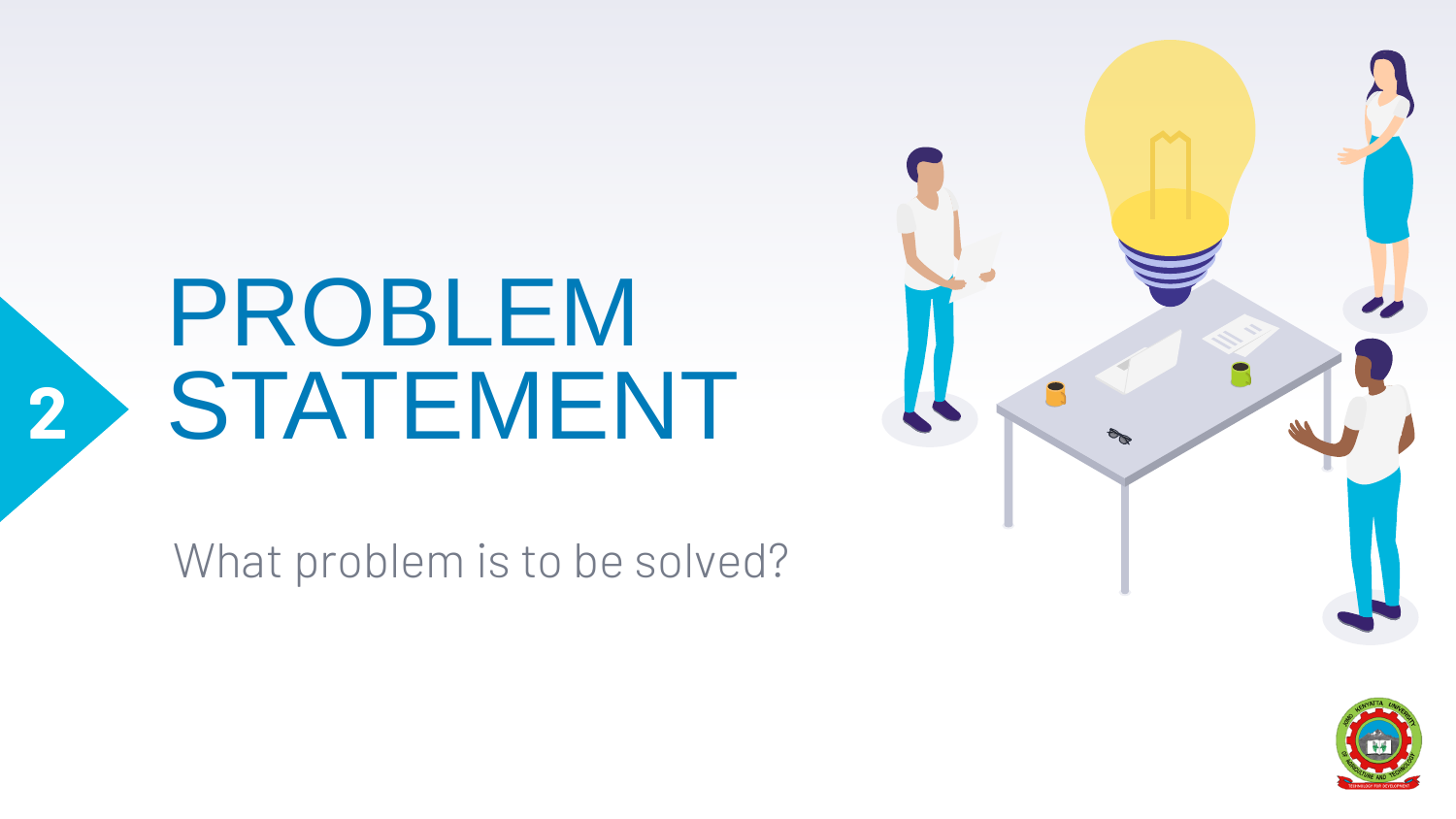

# PROBLEM STATEMENT
2
What problem is to be solved?